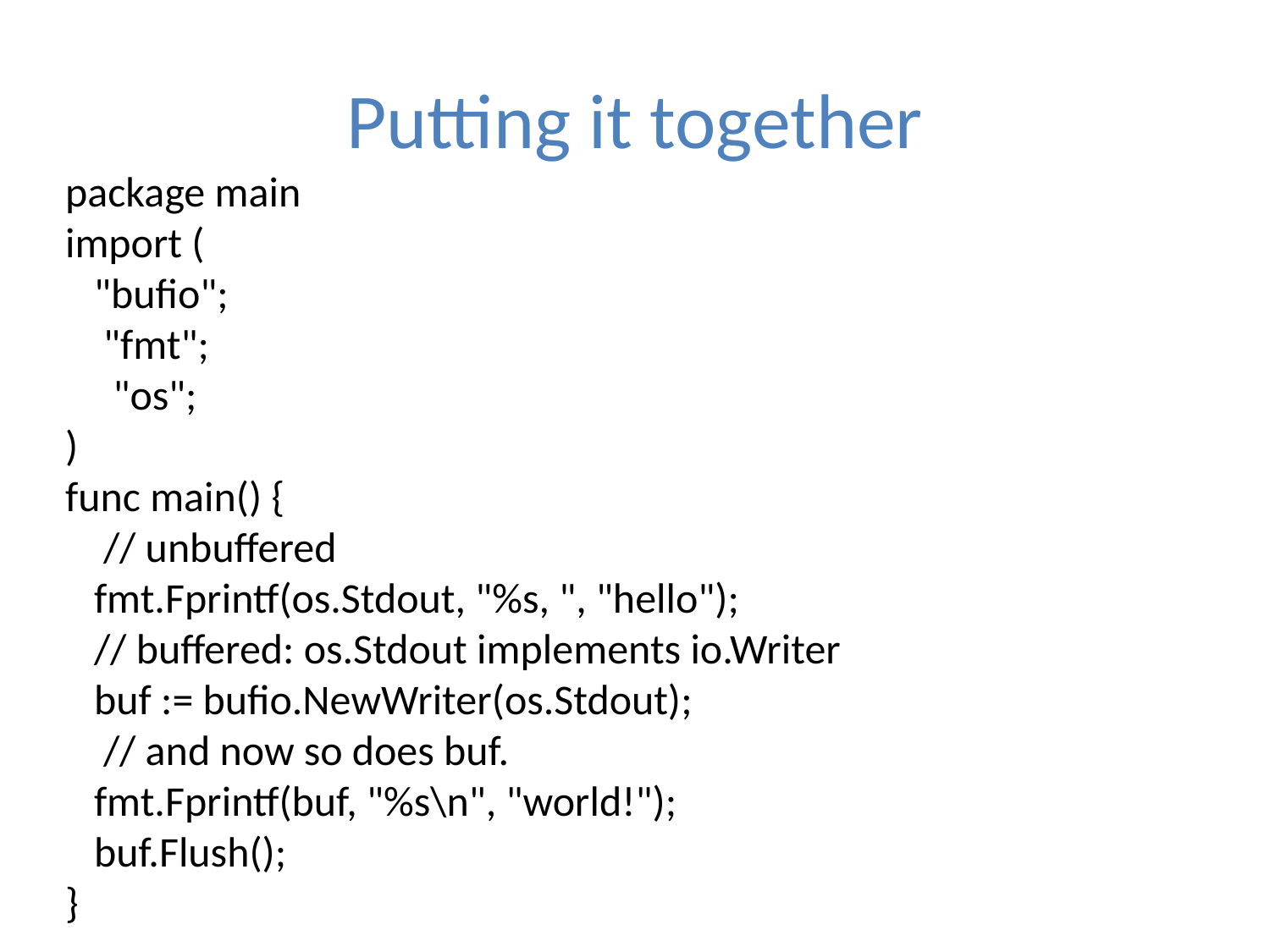

# Putting it together
package main
import (
   "bufio";
    "fmt";
     "os";
)
func main() {
    // unbuffered
   fmt.Fprintf(os.Stdout, "%s, ", "hello");
   // buffered: os.Stdout implements io.Writer
   buf := bufio.NewWriter(os.Stdout);
    // and now so does buf.
   fmt.Fprintf(buf, "%s\n", "world!");
   buf.Flush();
}